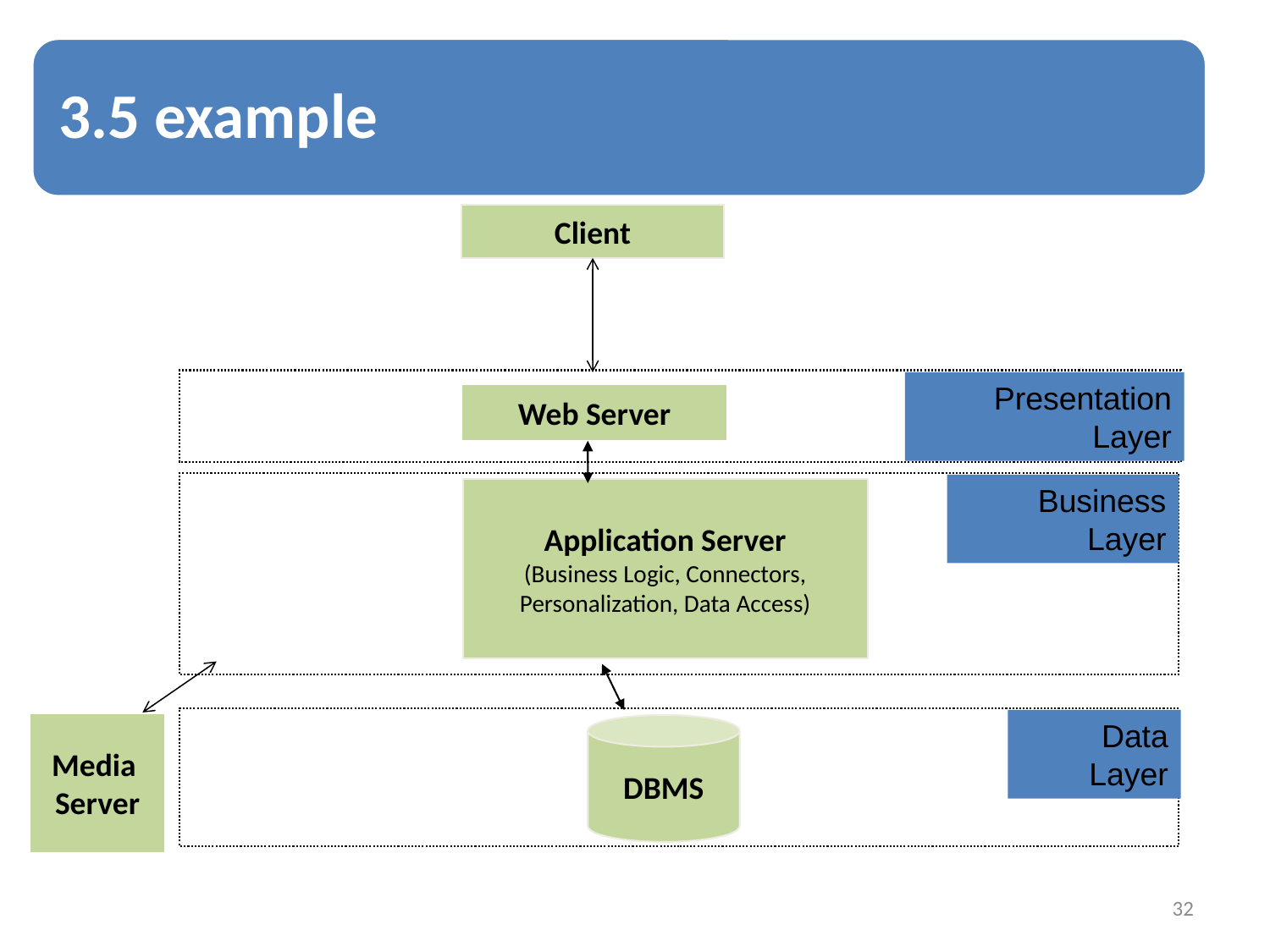

3.5 example
Client

Presentation Layer
Web Server

Business Layer
Application Server
(Business Logic, Connectors,
Personalization, Data Access)

Data Layer
Media
Server
DBMS
32